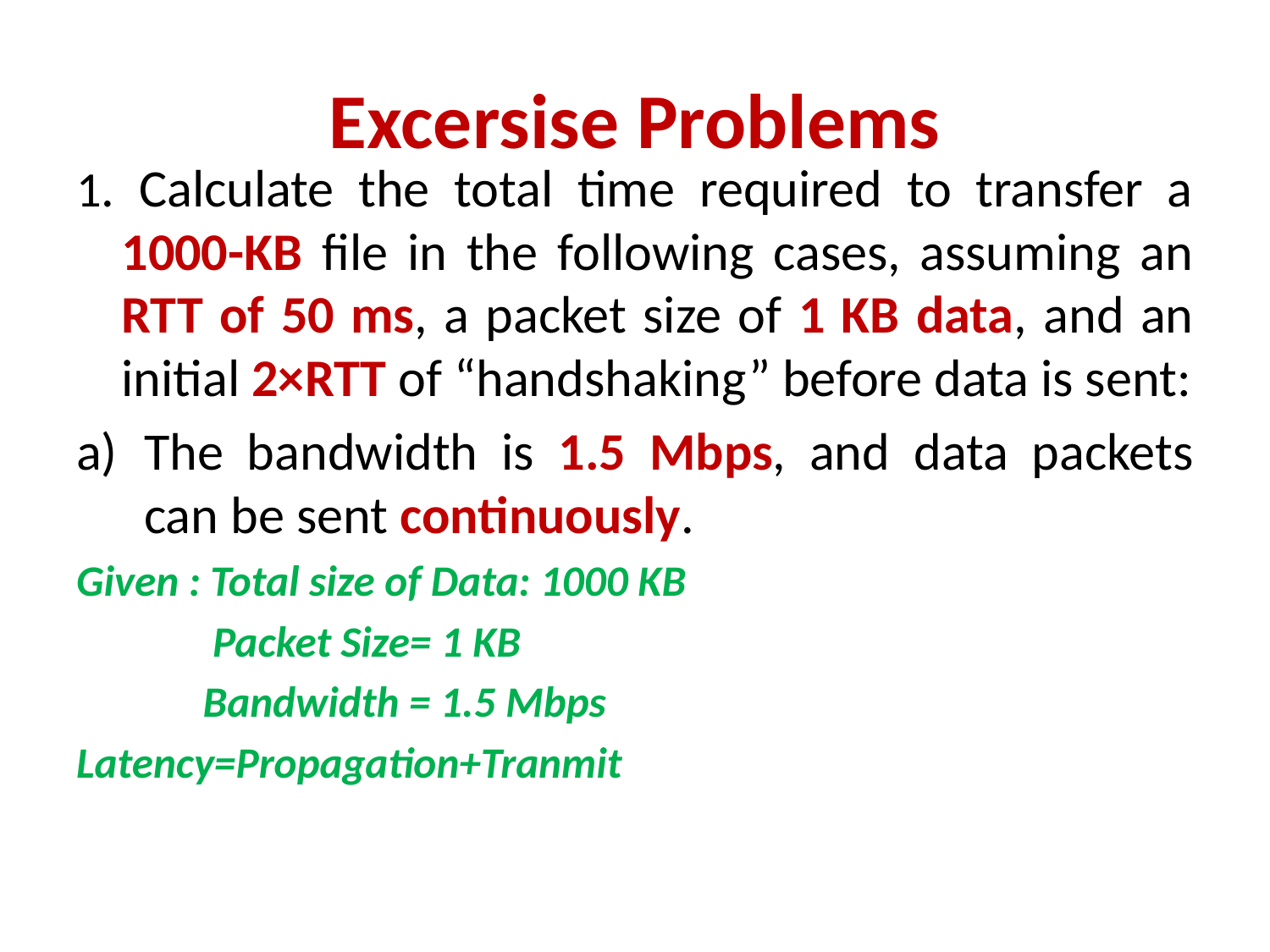

# Excersise Problems
1. Calculate the total time required to transfer a 1000-KB file in the following cases, assuming an RTT of 50 ms, a packet size of 1 KB data, and an initial 2×RTT of “handshaking” before data is sent:
The bandwidth is 1.5 Mbps, and data packets can be sent continuously.
Given : Total size of Data: 1000 KB
              Packet Size= 1 KB
             Bandwidth = 1.5 Mbps
Latency=Propagation+Tranmit